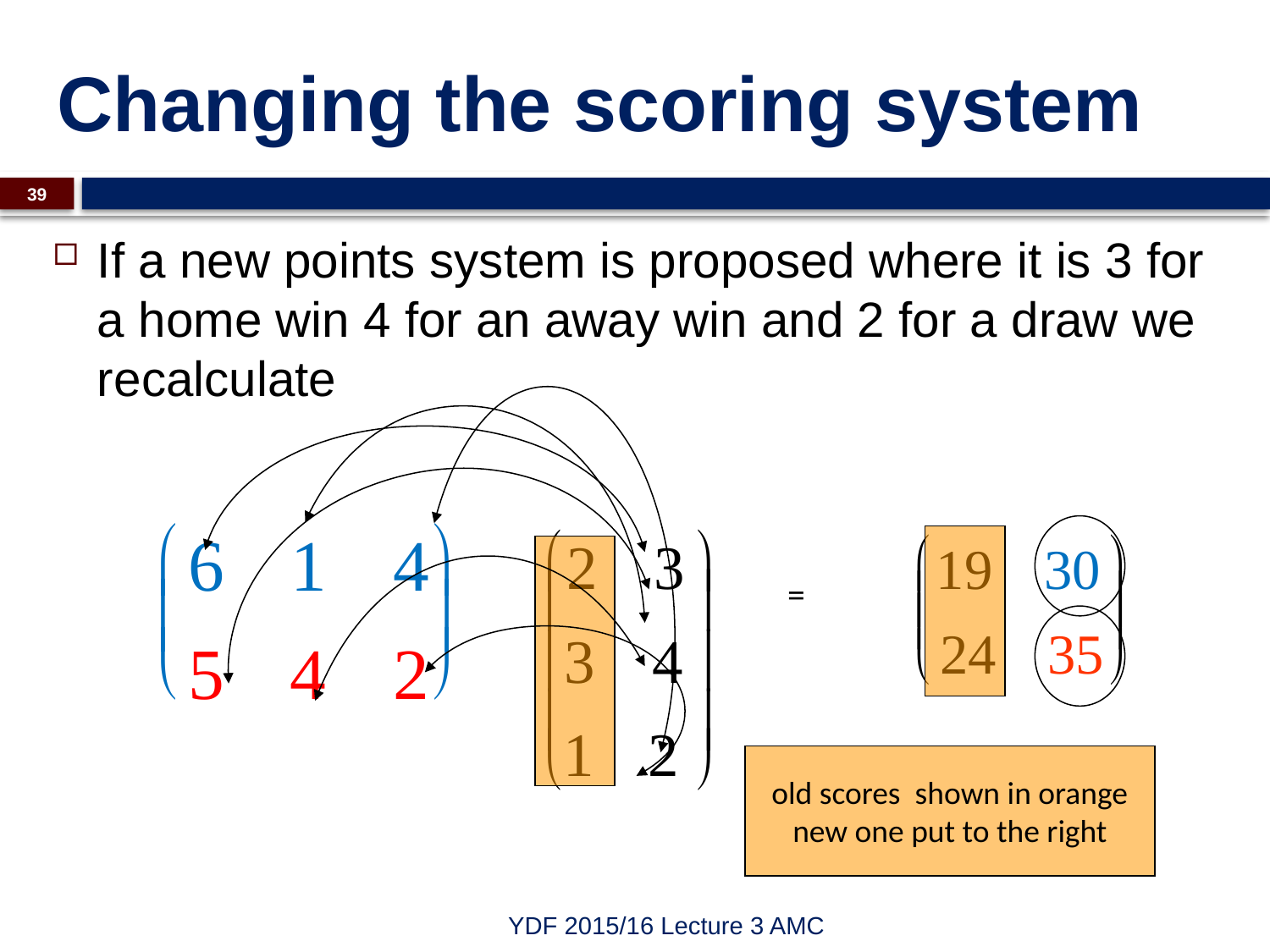

# Changing the scoring system
39
If a new points system is proposed where it is 3 for a home win 4 for an away win and 2 for a draw we recalculate

6
1
4

5
4
2

2
3

3
4

1
2

19
30

=

24
35

old scores  shown in orange
new one put to the right
YDF 2015/16 Lecture 3 AMC